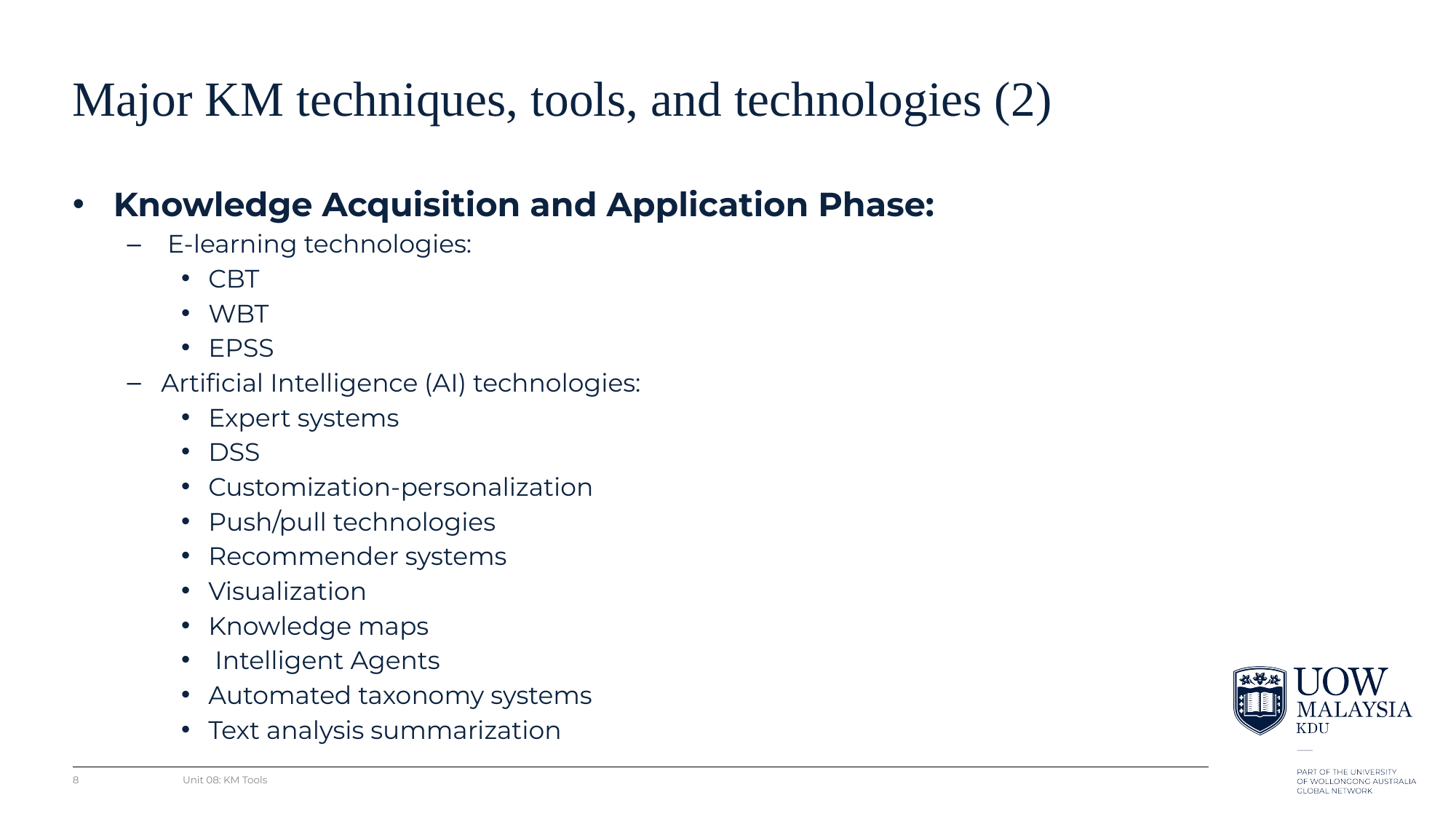

# Major KM techniques, tools, and technologies (2)
Knowledge Acquisition and Application Phase:
 E-learning technologies:
CBT
WBT
EPSS
Artificial Intelligence (AI) technologies:
Expert systems
DSS
Customization-personalization
Push/pull technologies
Recommender systems
Visualization
Knowledge maps
 Intelligent Agents
Automated taxonomy systems
Text analysis summarization
8
Unit 08: KM Tools